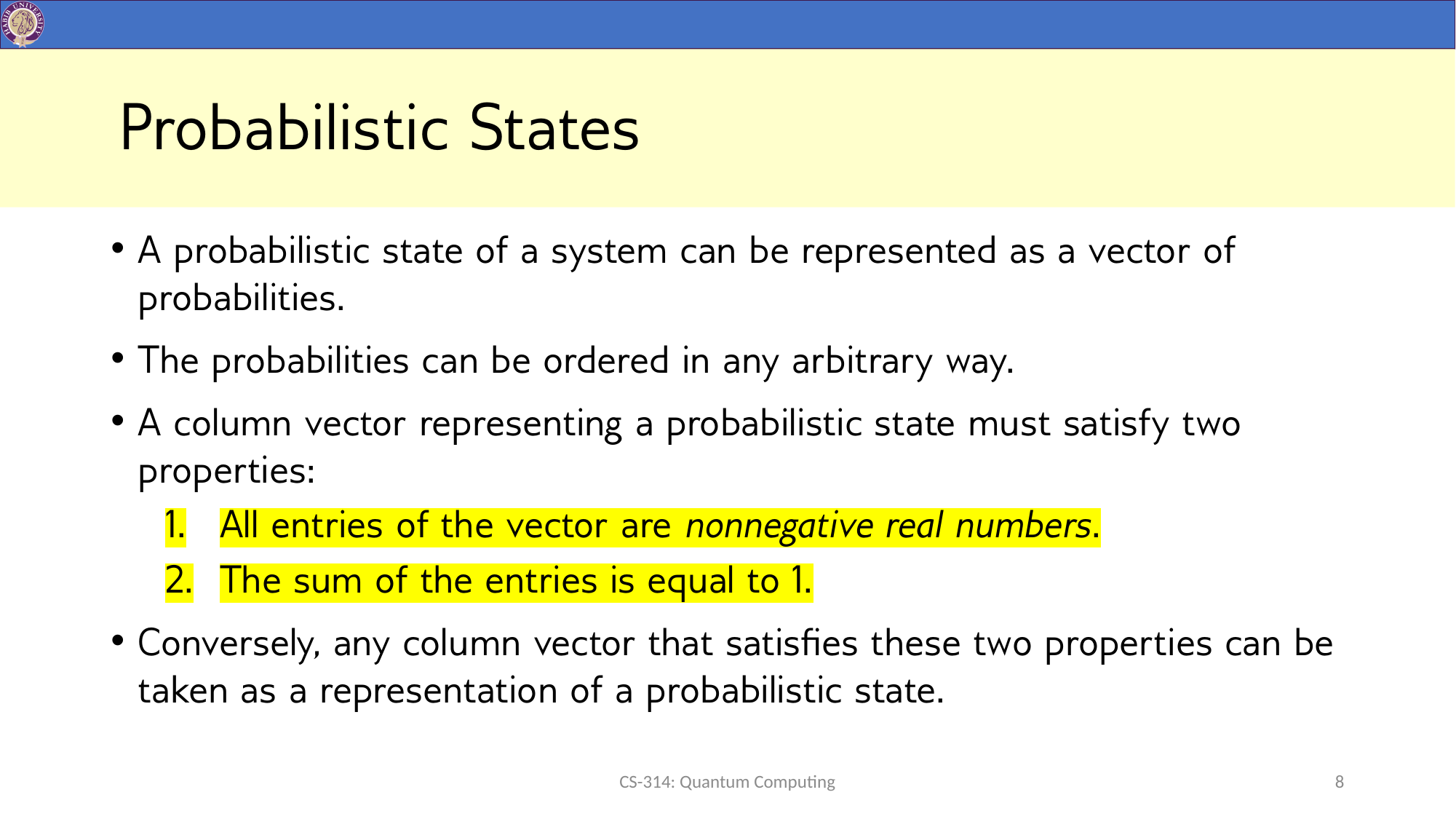

# Probabilistic States
A probabilistic state of a system can be represented as a vector of probabilities.
The probabilities can be ordered in any arbitrary way.
A column vector representing a probabilistic state must satisfy two properties:
All entries of the vector are nonnegative real numbers.
The sum of the entries is equal to 1.
Conversely, any column vector that satisfies these two properties can be taken as a representation of a probabilistic state.
CS-314: Quantum Computing
8